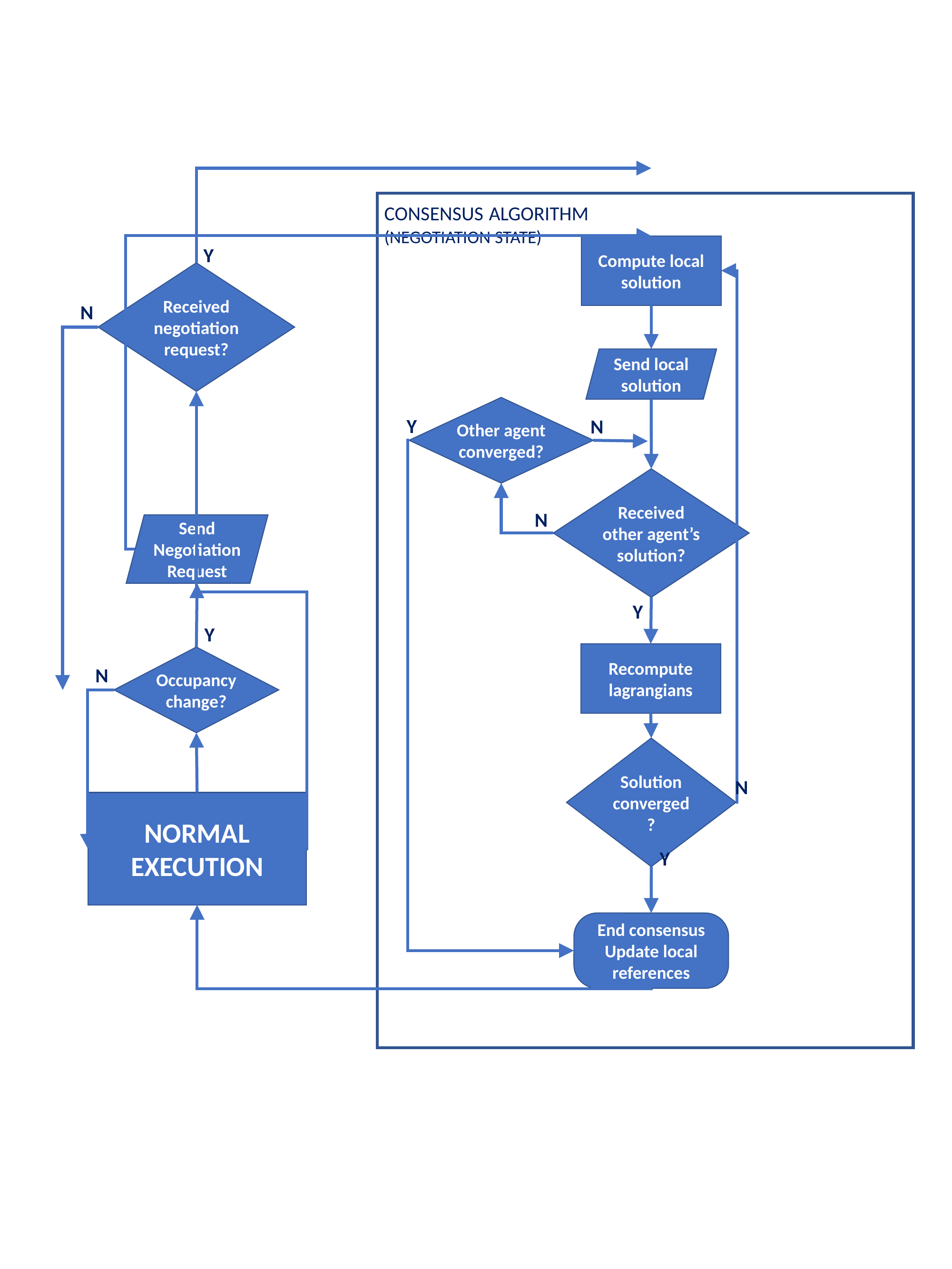

CONSENSUS ALGORITHM
(NEGOTIATION STATE)
Compute local solution
Y
Received negotiation request?
N
Send local solution
Other agent converged?
Y
N
Received other agent’s solution?
N
Send Negotiation Request
Y
Y
Recompute lagrangians
Occupancy change?
N
Solution converged?
N
NORMAL EXECUTION
Y
End consensus
Update local references